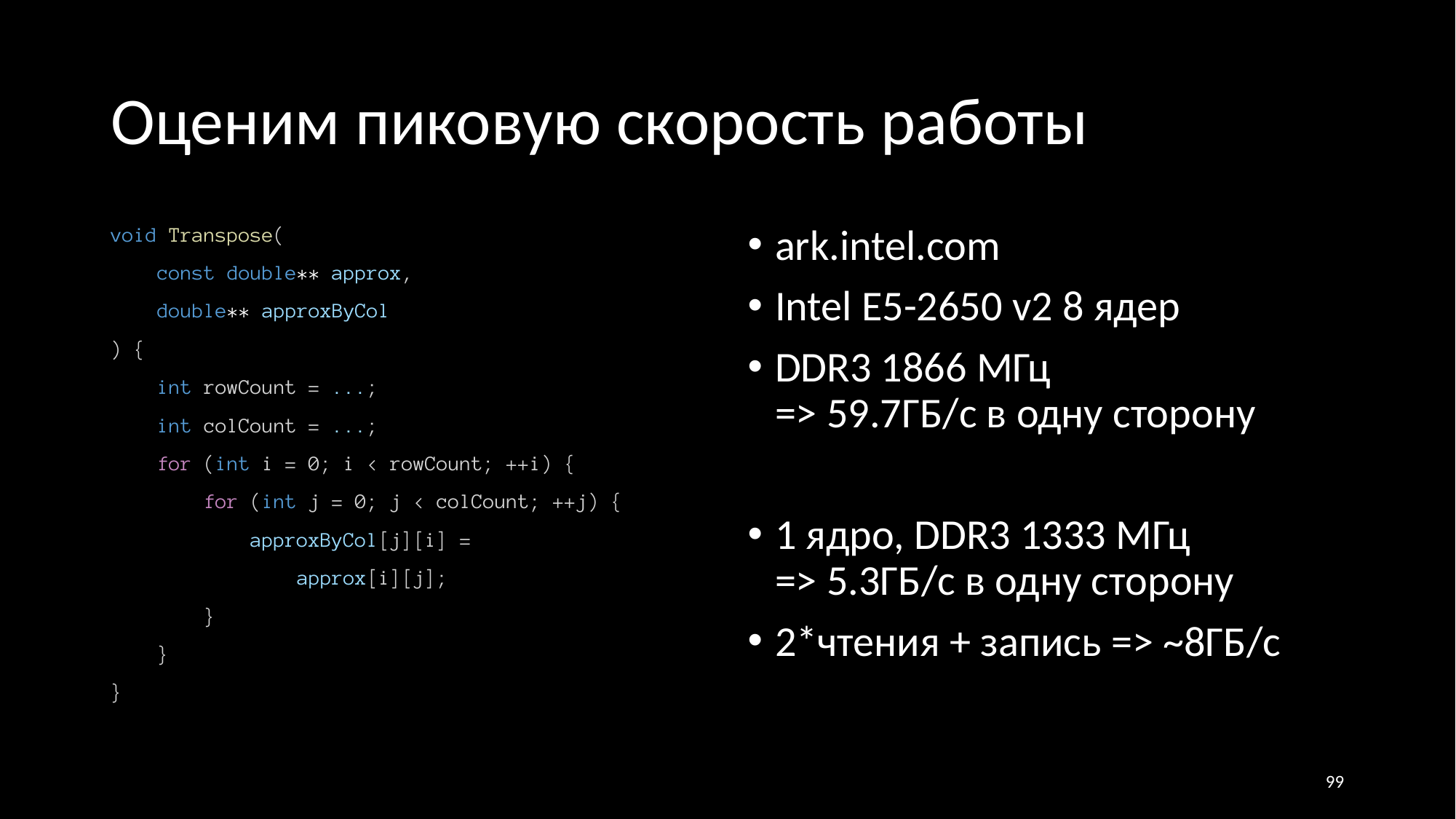

# Оценим пиковую скорость работы
void Transpose(
    const double** approx,
    double** approxByCol
) {
    int rowCount = ...;
    int colCount = ...;
    for (int i = 0; i < rowCount; ++i) {
        for (int j = 0; j < colCount; ++j) {
            approxByCol[j][i] =
                approx[i][j];
        }
    }
}
ark.intel.com
Intel E5-2650 v2 8 ядер
DDR3 1866 МГц
=> 59.7ГБ/с в одну сторону

1 ядро, DDR3 1333 МГц
=> 5.3ГБ/с в одну сторону
2*чтения + запись => ~8ГБ/с
99